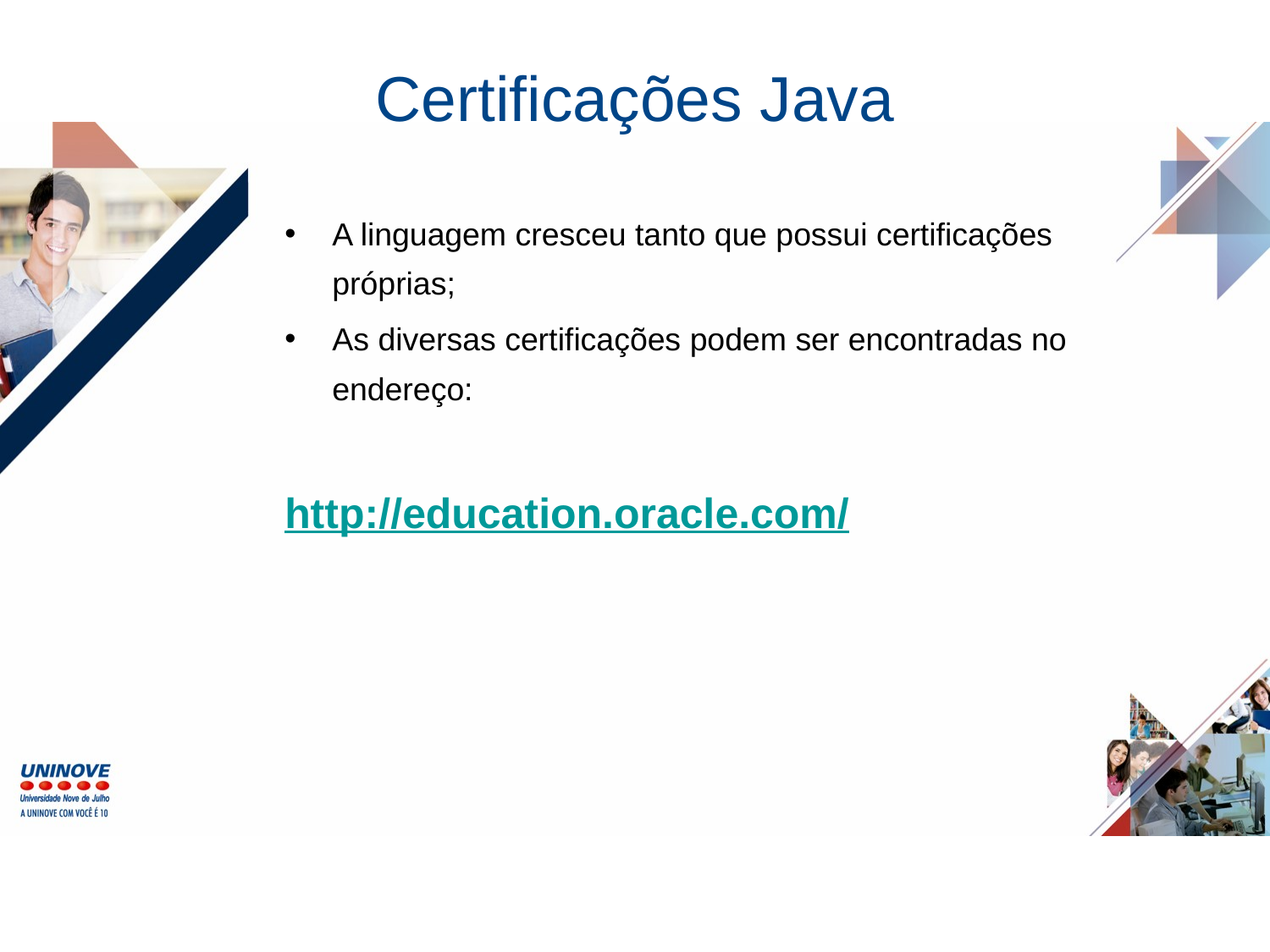

# Certificações Java
A linguagem cresceu tanto que possui certificações próprias;
As diversas certificações podem ser encontradas no endereço:

http://education.oracle.com/